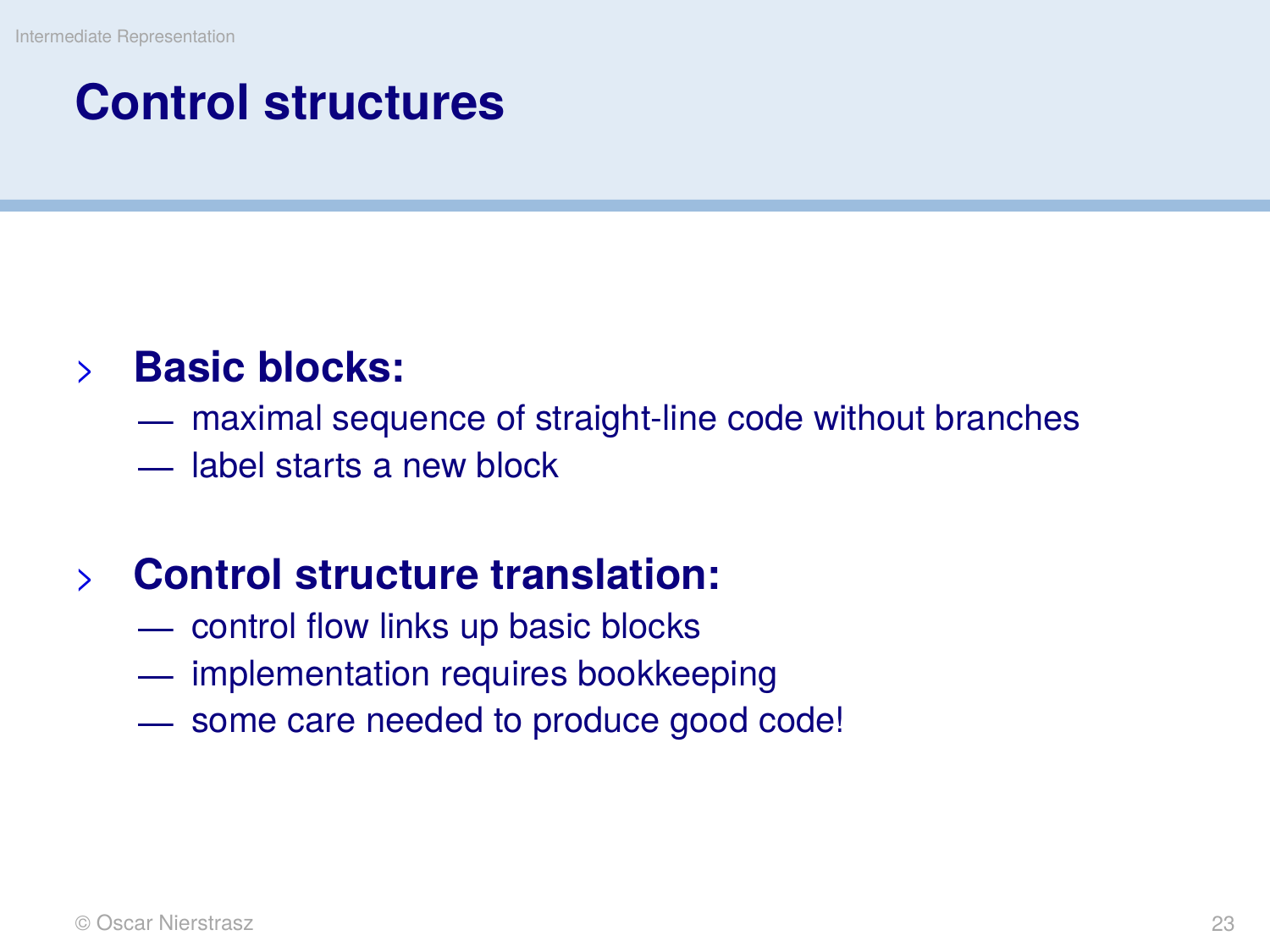

Intermediate Representation
# Control structures
Basic blocks:
maximal sequence of straight-line code without branches
label starts a new block

Control structure translation:
control flow links up basic blocks
implementation requires bookkeeping
some care needed to produce good code!
© Oscar Nierstrasz
23